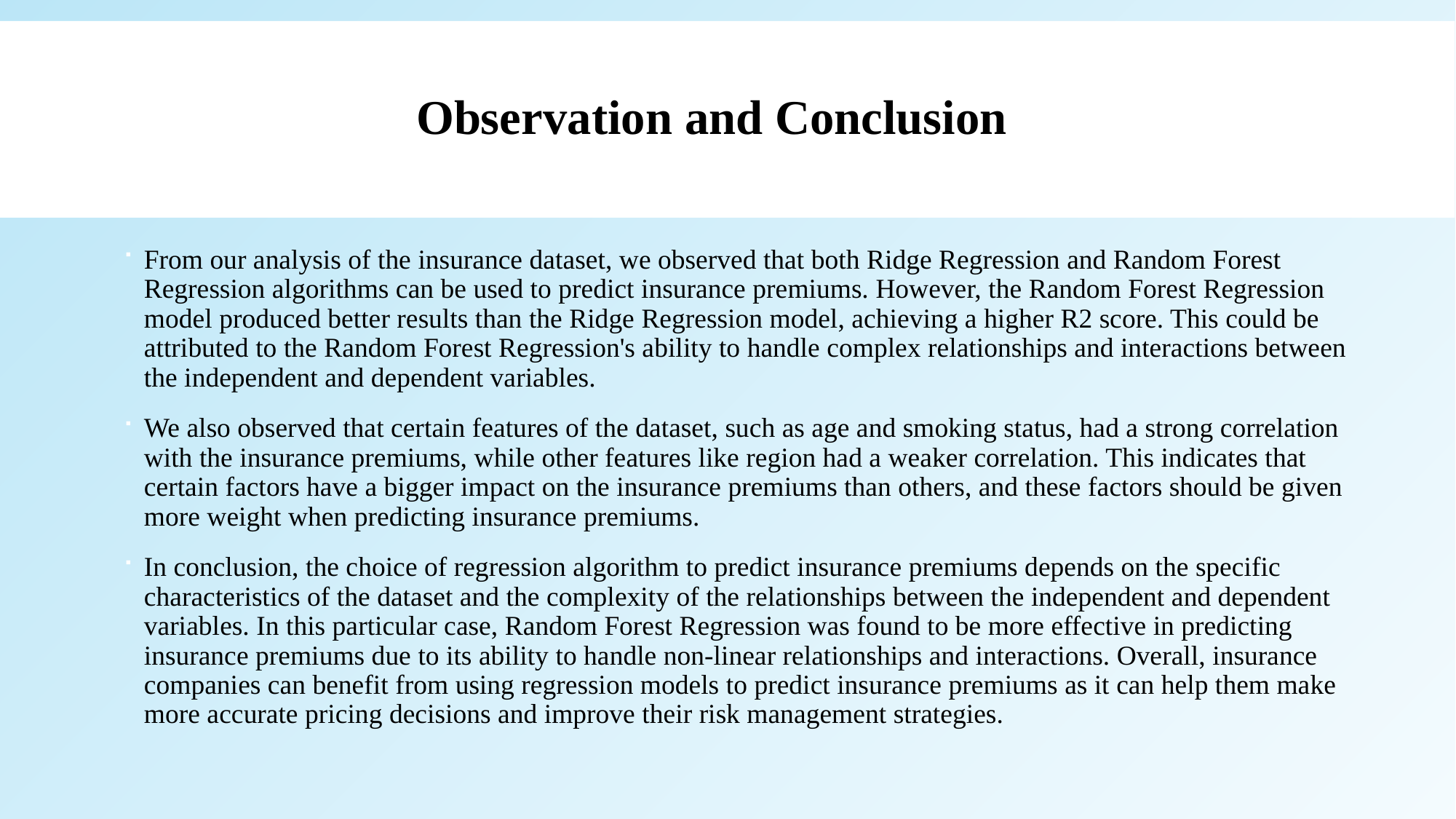

# Observation and Conclusion
From our analysis of the insurance dataset, we observed that both Ridge Regression and Random Forest Regression algorithms can be used to predict insurance premiums. However, the Random Forest Regression model produced better results than the Ridge Regression model, achieving a higher R2 score. This could be attributed to the Random Forest Regression's ability to handle complex relationships and interactions between the independent and dependent variables.
We also observed that certain features of the dataset, such as age and smoking status, had a strong correlation with the insurance premiums, while other features like region had a weaker correlation. This indicates that certain factors have a bigger impact on the insurance premiums than others, and these factors should be given more weight when predicting insurance premiums.
In conclusion, the choice of regression algorithm to predict insurance premiums depends on the specific characteristics of the dataset and the complexity of the relationships between the independent and dependent variables. In this particular case, Random Forest Regression was found to be more effective in predicting insurance premiums due to its ability to handle non-linear relationships and interactions. Overall, insurance companies can benefit from using regression models to predict insurance premiums as it can help them make more accurate pricing decisions and improve their risk management strategies.